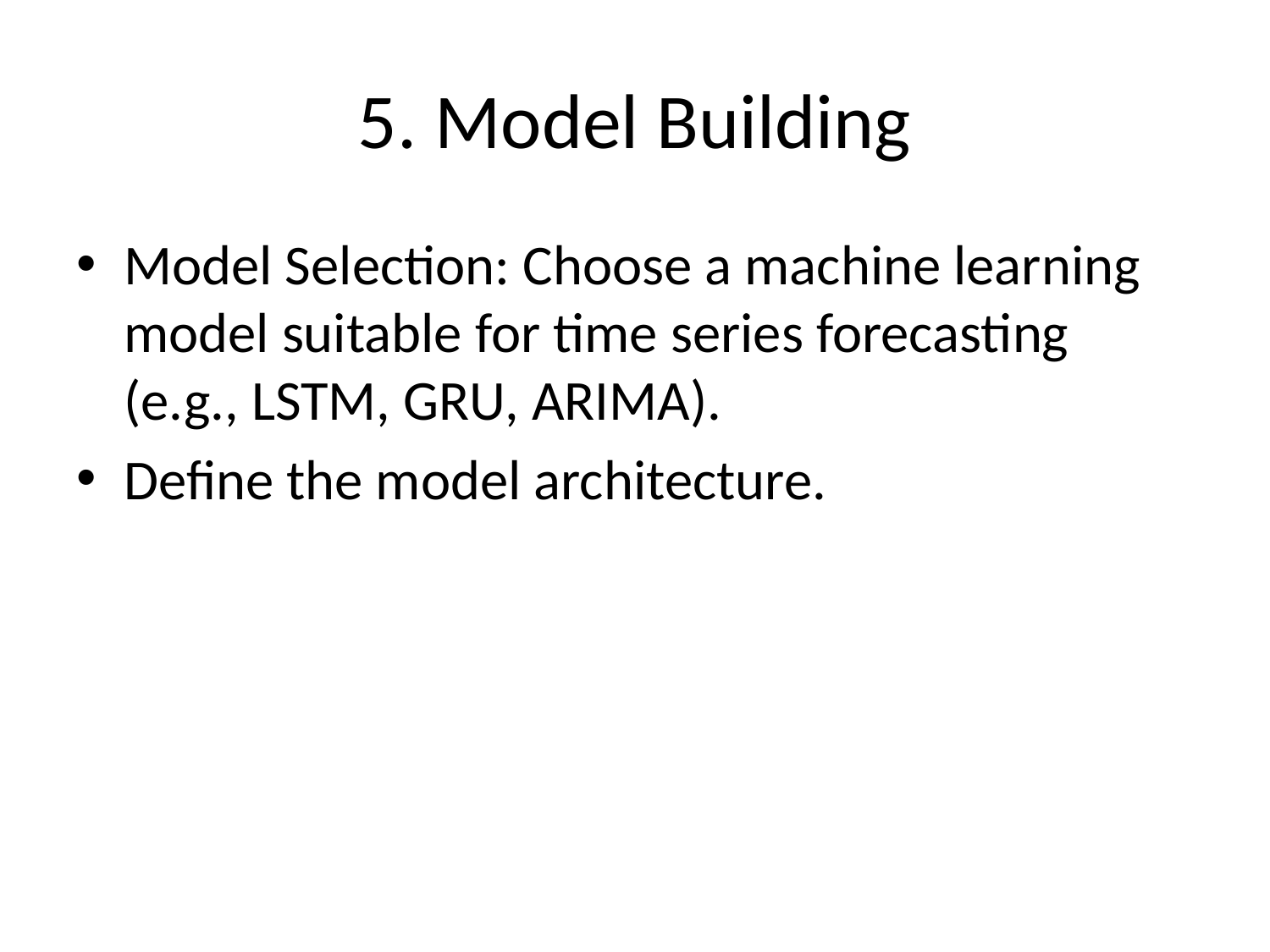

# 5. Model Building
Model Selection: Choose a machine learning model suitable for time series forecasting (e.g., LSTM, GRU, ARIMA).
Define the model architecture.